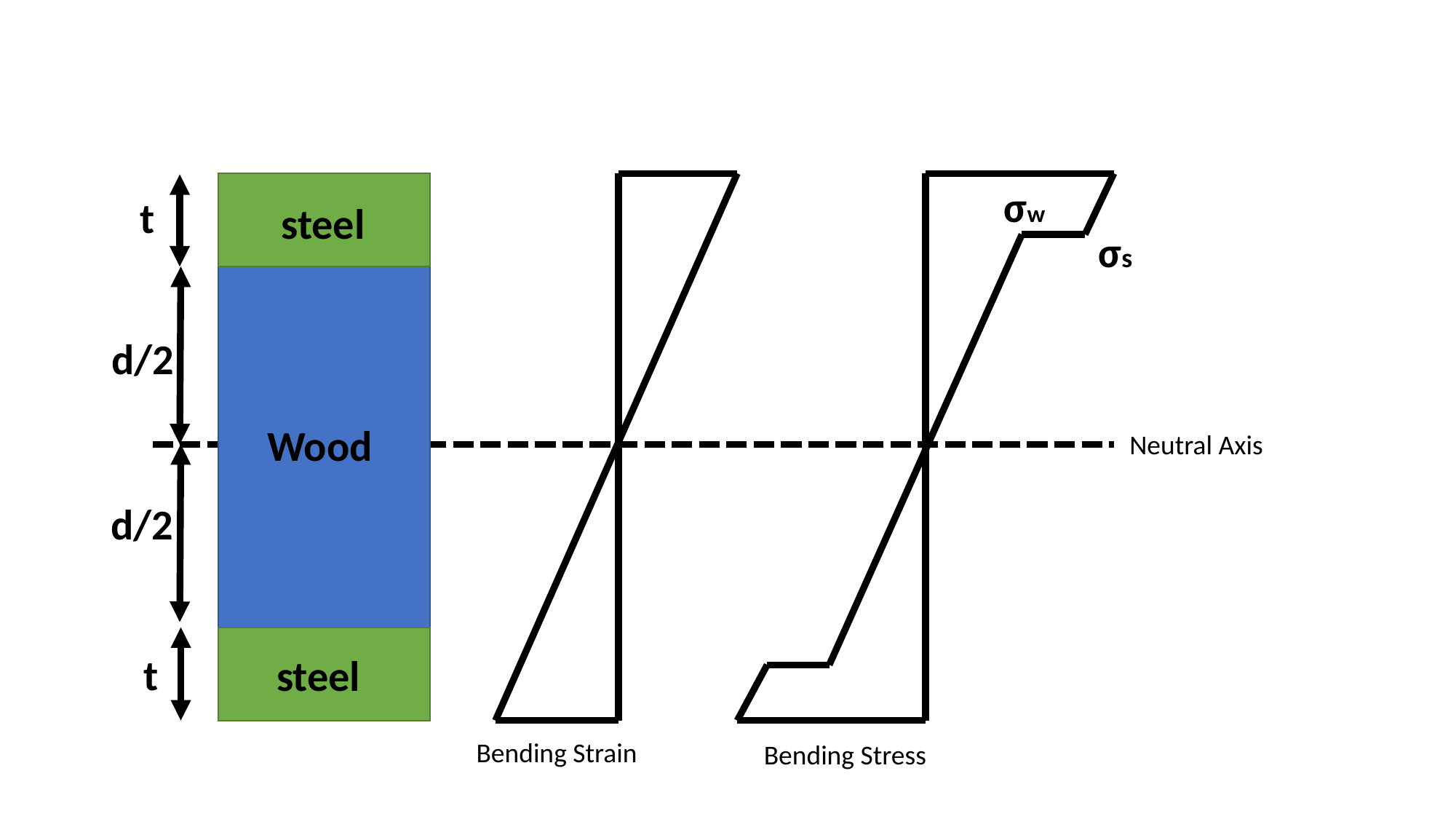

σw
t
steel
σs

d/2
Wood
Neutral Axis
d/2

t
steel
Bending Strain
Bending Stress